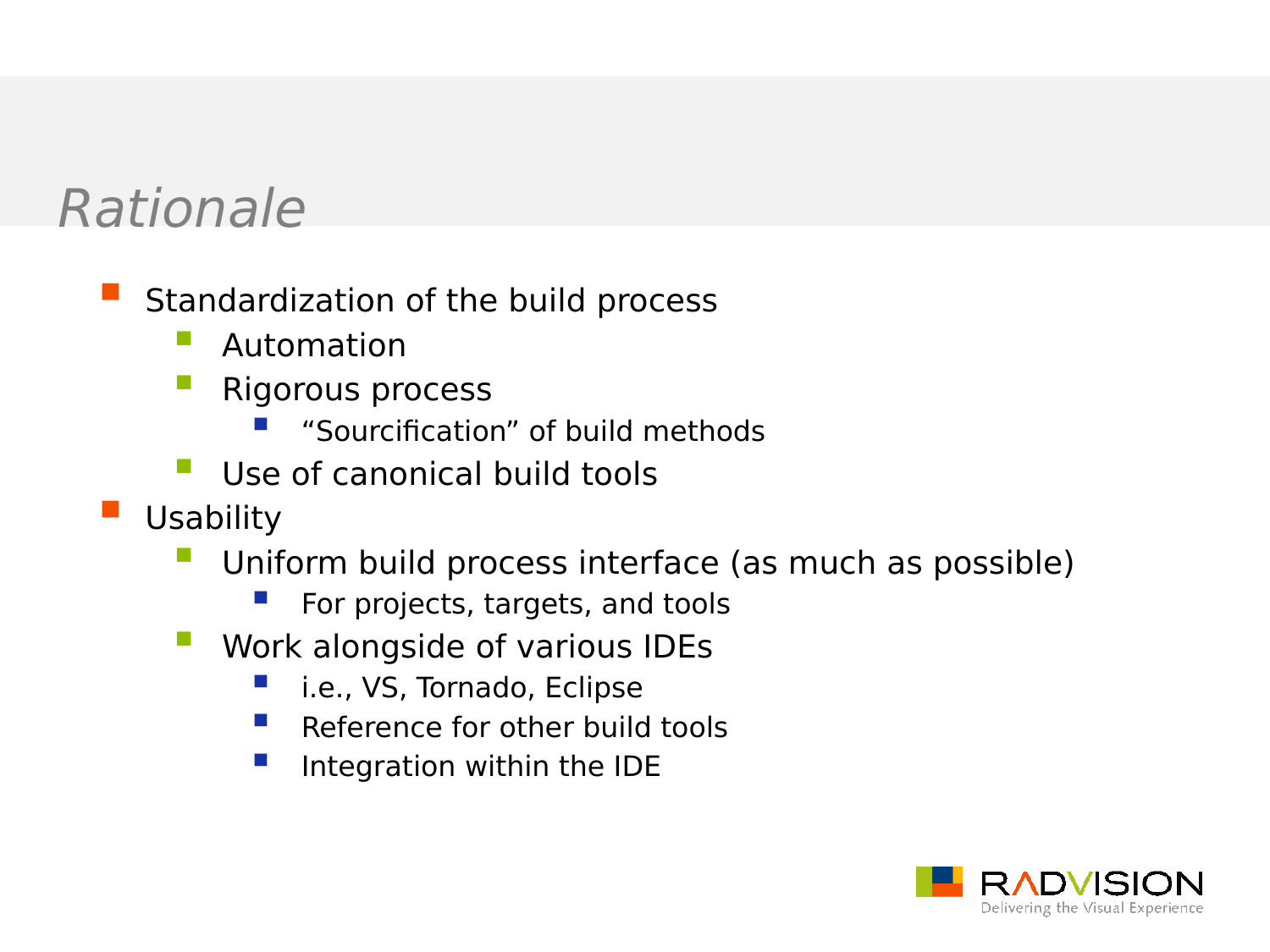

# Rationale
Standardization of the build process
Automation
Rigorous process
“Sourcification” of build methods
Use of canonical build tools
Usability
Uniform build process interface (as much as possible)
For projects, targets, and tools
Work alongside of various IDEs
i.e., VS, Tornado, Eclipse
Reference for other build tools
Integration within the IDE